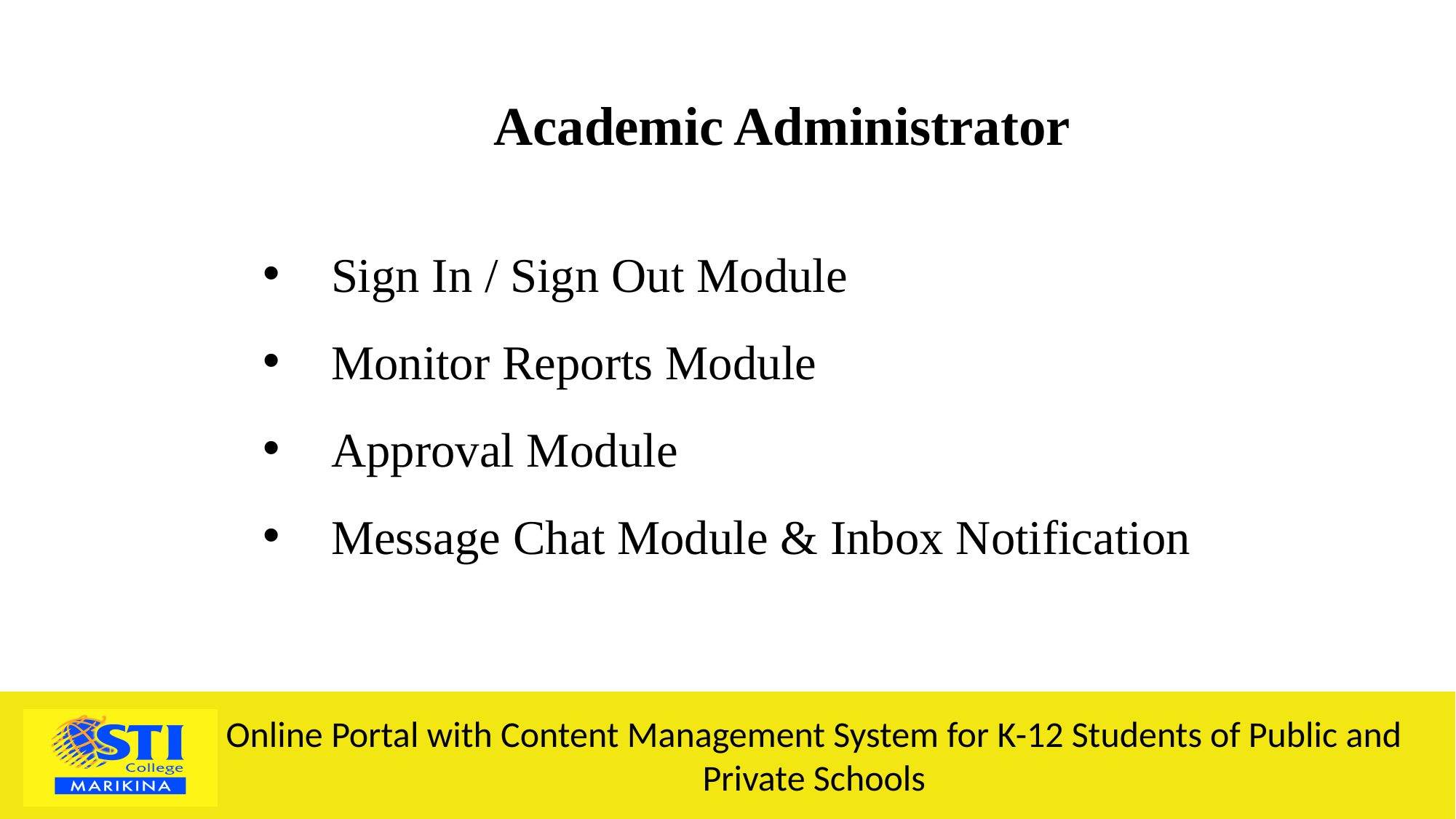

Academic Administrator
Sign In / Sign Out Module
Monitor Reports Module
Approval Module
Message Chat Module & Inbox Notification
Online Portal with Content Management System for K-12 Students of Public and Private Schools